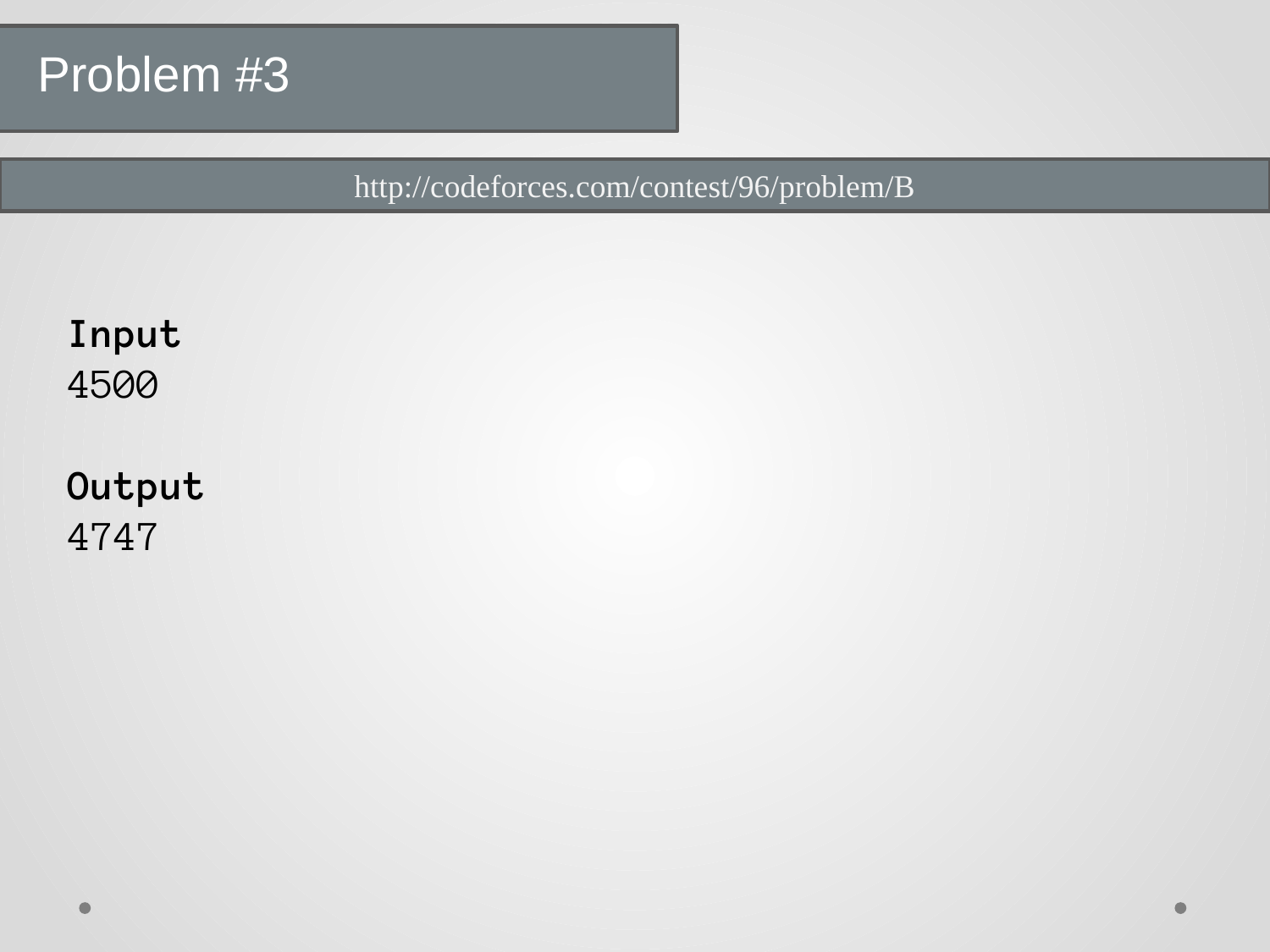

Problem #3
http://codeforces.com/contest/96/problem/B
Input
4500

Output
4747